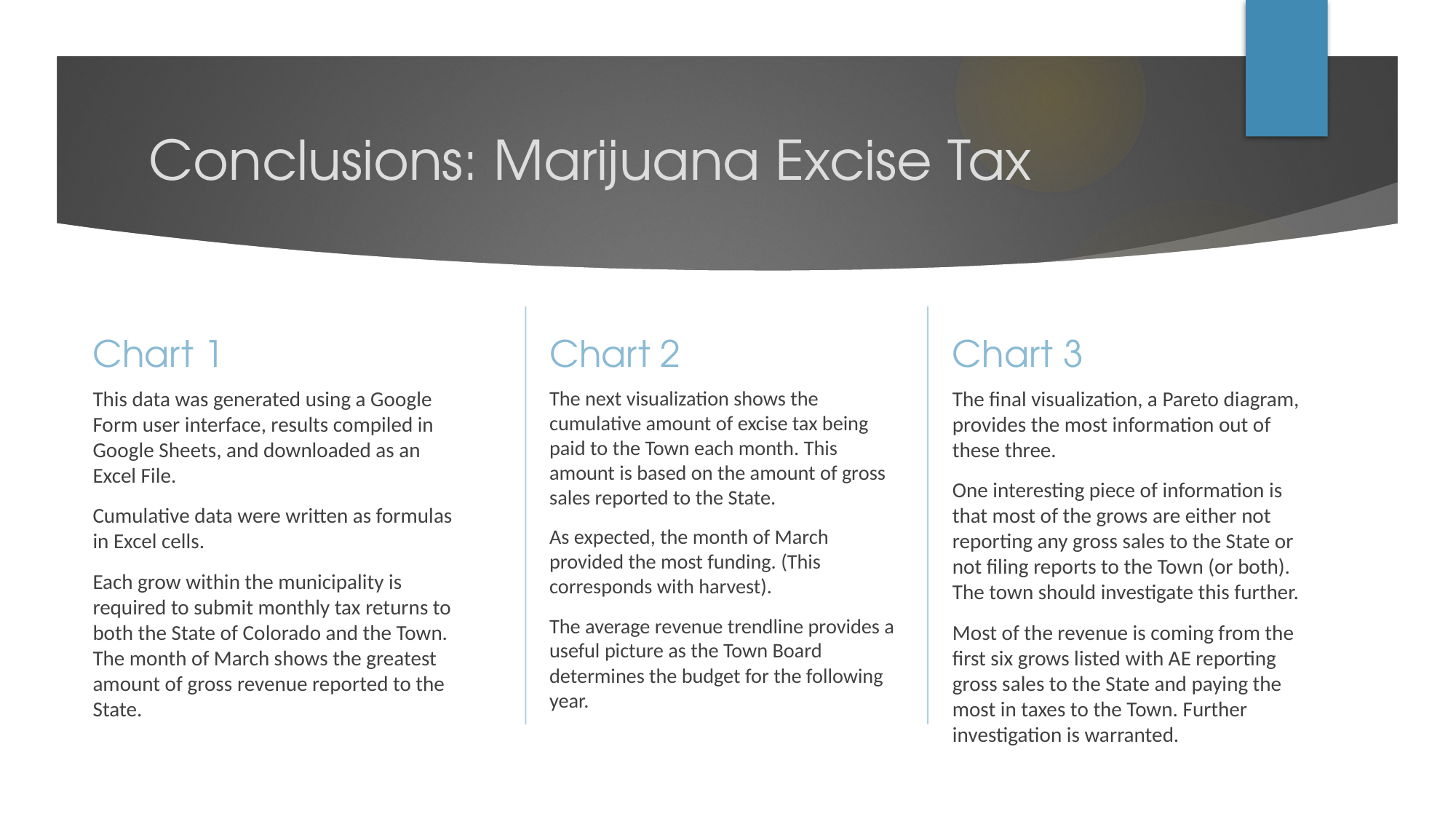

# Conclusions: Marijuana Excise Tax
Chart 1
Chart 2
Chart 3
The final visualization, a Pareto diagram, provides the most information out of these three.
One interesting piece of information is that most of the grows are either not reporting any gross sales to the State or not filing reports to the Town (or both). The town should investigate this further.
Most of the revenue is coming from the first six grows listed with AE reporting gross sales to the State and paying the most in taxes to the Town. Further investigation is warranted.
The next visualization shows the cumulative amount of excise tax being paid to the Town each month. This amount is based on the amount of gross sales reported to the State.
As expected, the month of March provided the most funding. (This corresponds with harvest).
The average revenue trendline provides a useful picture as the Town Board determines the budget for the following year.
This data was generated using a Google Form user interface, results compiled in Google Sheets, and downloaded as an Excel File.
Cumulative data were written as formulas in Excel cells.
Each grow within the municipality is required to submit monthly tax returns to both the State of Colorado and the Town. The month of March shows the greatest amount of gross revenue reported to the State.